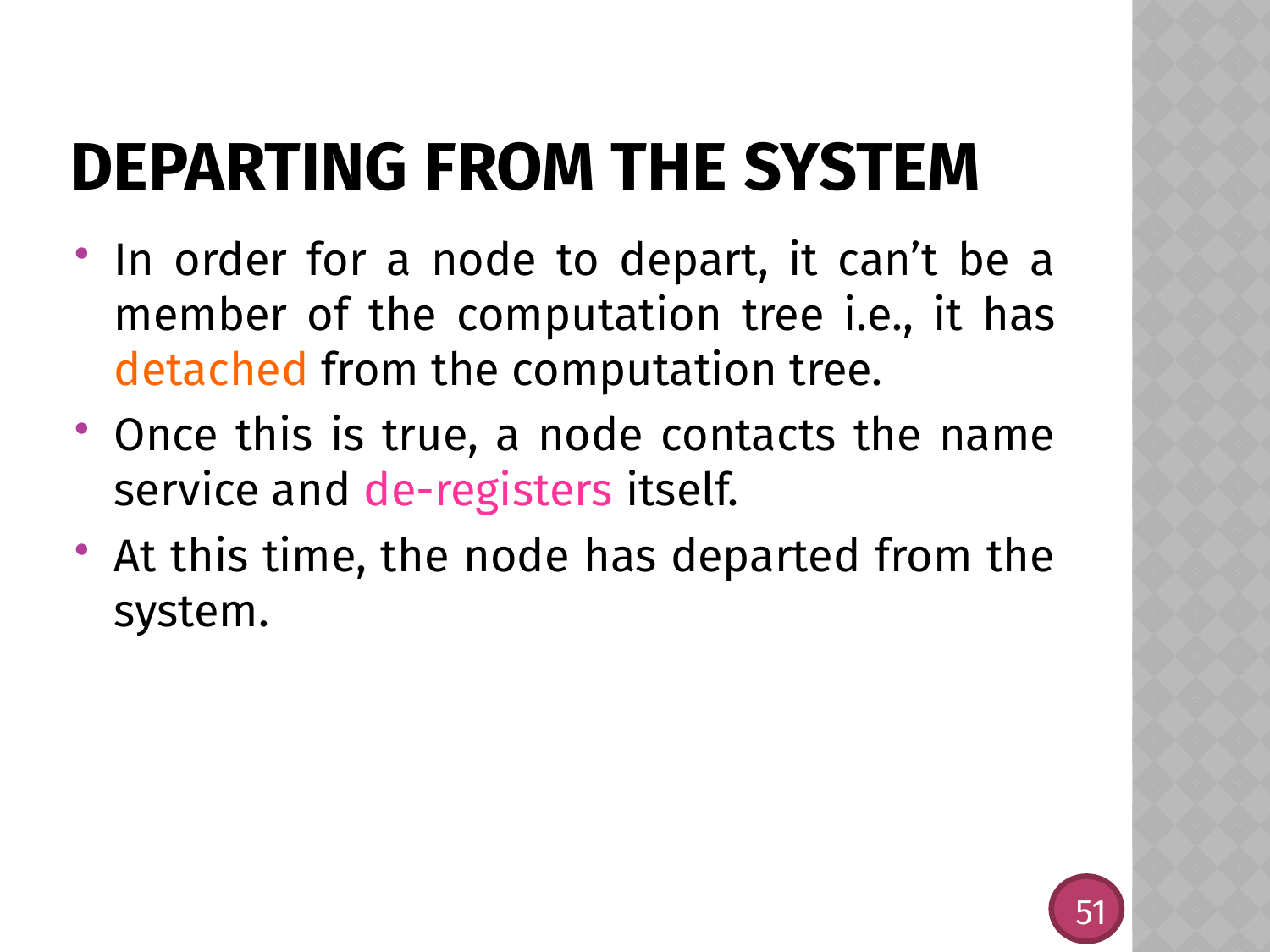

# Departing from the System
In order for a node to depart, it can’t be a member of the computation tree i.e., it has detached from the computation tree.
Once this is true, a node contacts the name service and de-registers itself.
At this time, the node has departed from the system.

51